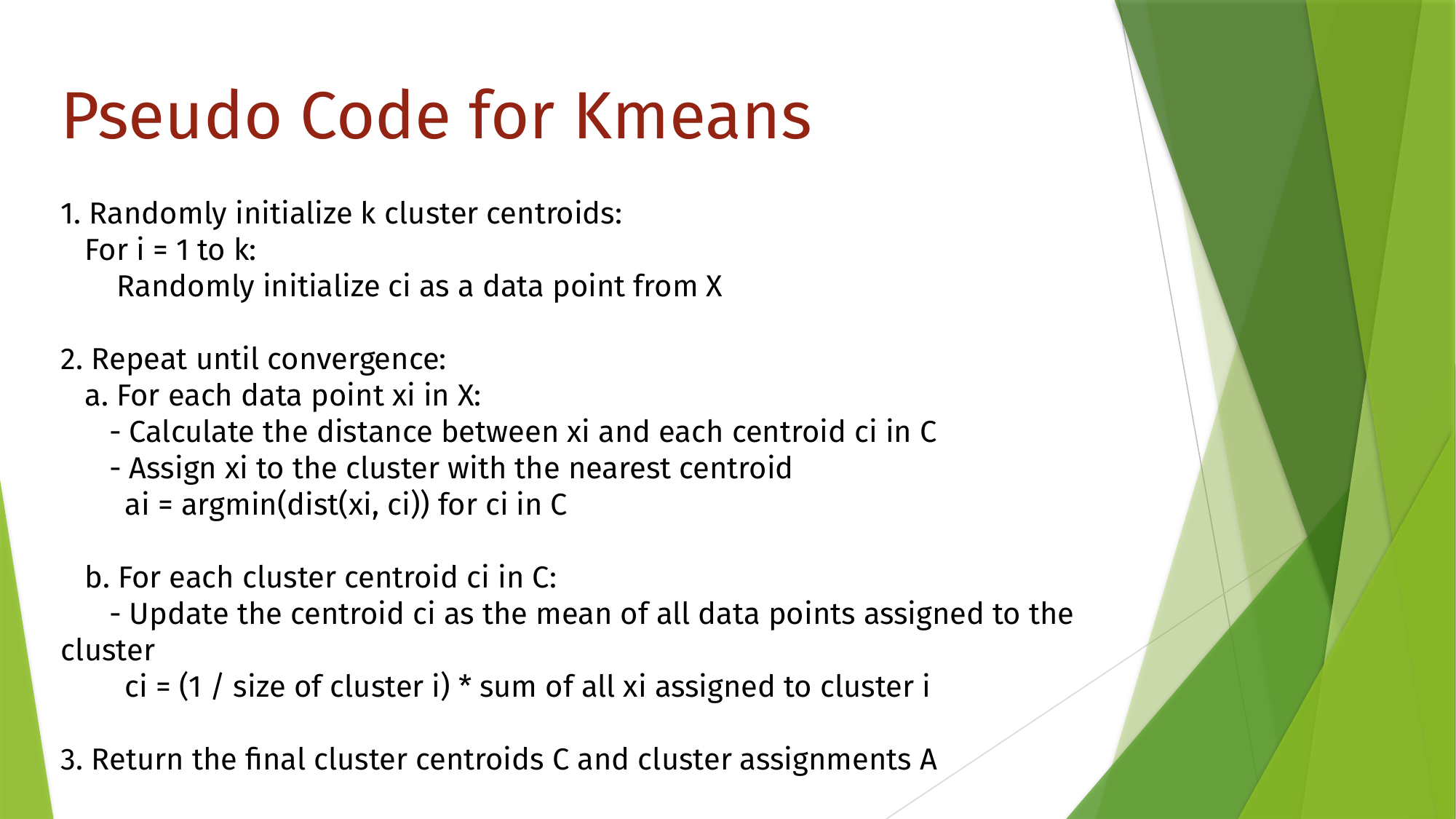

Pseudo Code for Kmeans
1. Randomly initialize k cluster centroids:
   For i = 1 to k:
       Randomly initialize ci as a data point from X

2. Repeat until convergence:
   a. For each data point xi in X:
      - Calculate the distance between xi and each centroid ci in C
      - Assign xi to the cluster with the nearest centroid
        ai = argmin(dist(xi, ci)) for ci in C

   b. For each cluster centroid ci in C:
      - Update the centroid ci as the mean of all data points assigned to the cluster
        ci = (1 / size of cluster i) * sum of all xi assigned to cluster i

3. Return the final cluster centroids C and cluster assignments A